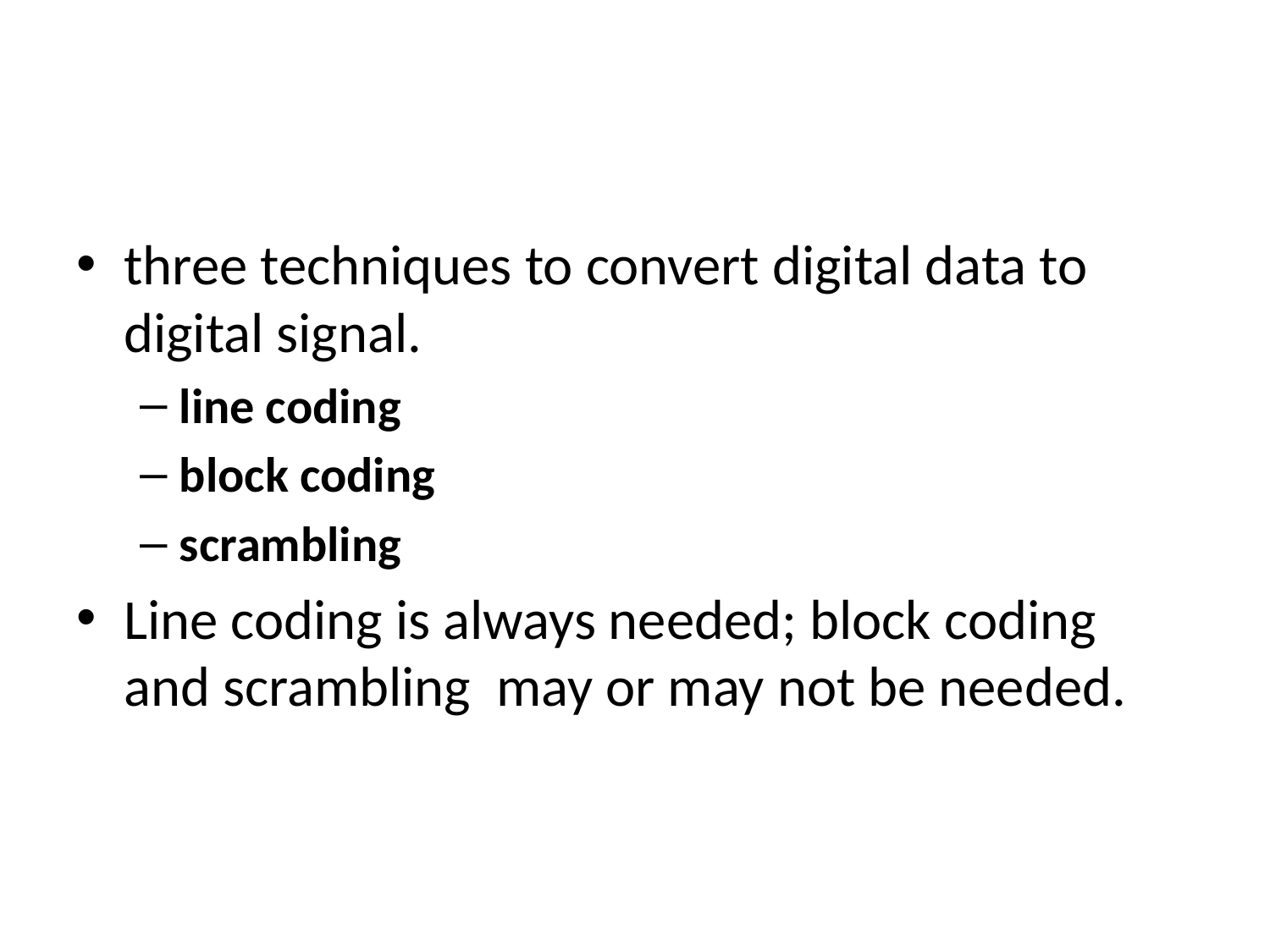

#
three techniques to convert digital data to digital signal.
line coding
block coding
scrambling
Line coding is always needed; block coding and scrambling  may or may not be needed.